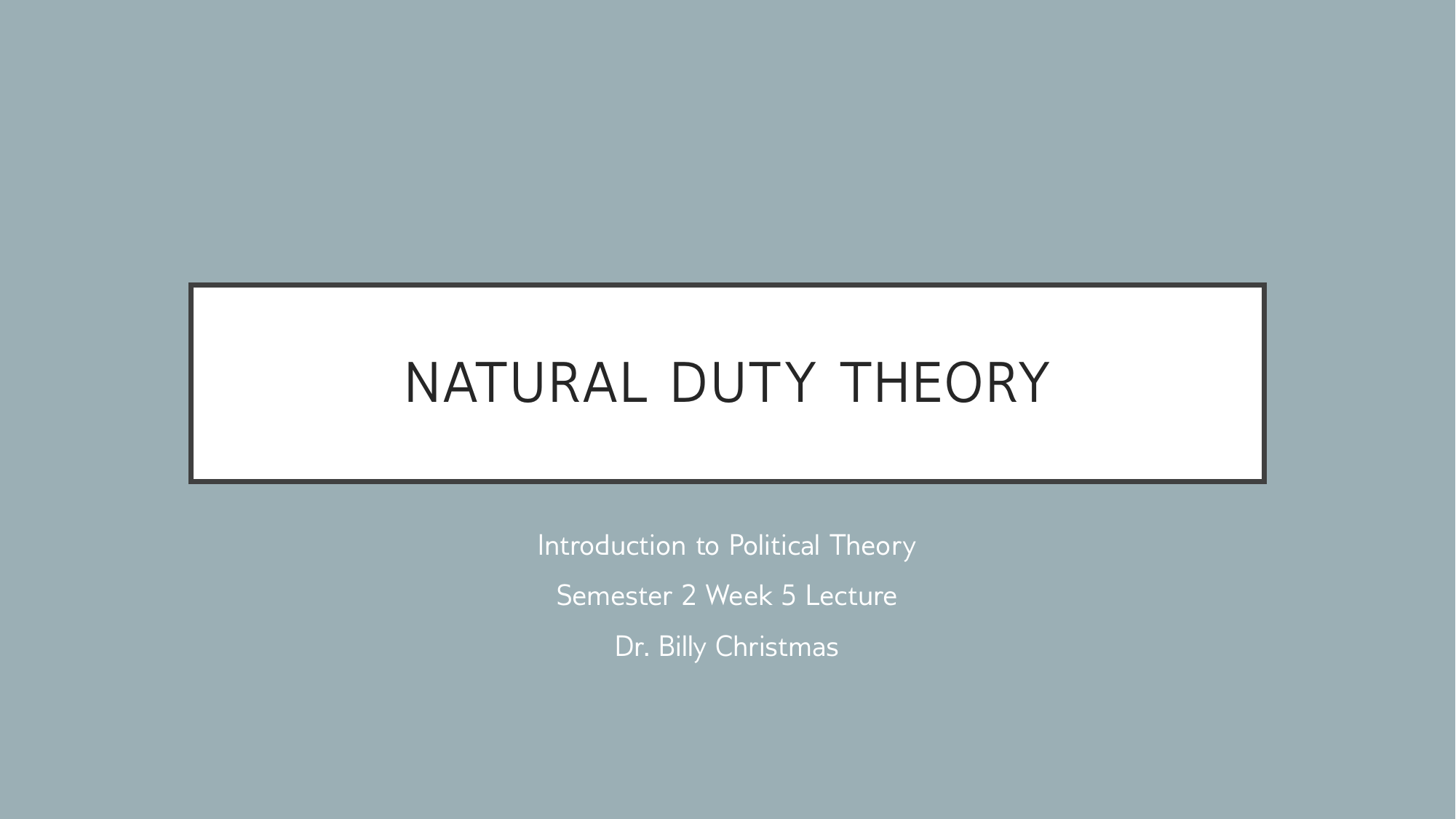

# Natural Duty Theory
Introduction to Political Theory
Semester 2 Week 5 Lecture
Dr. Billy Christmas